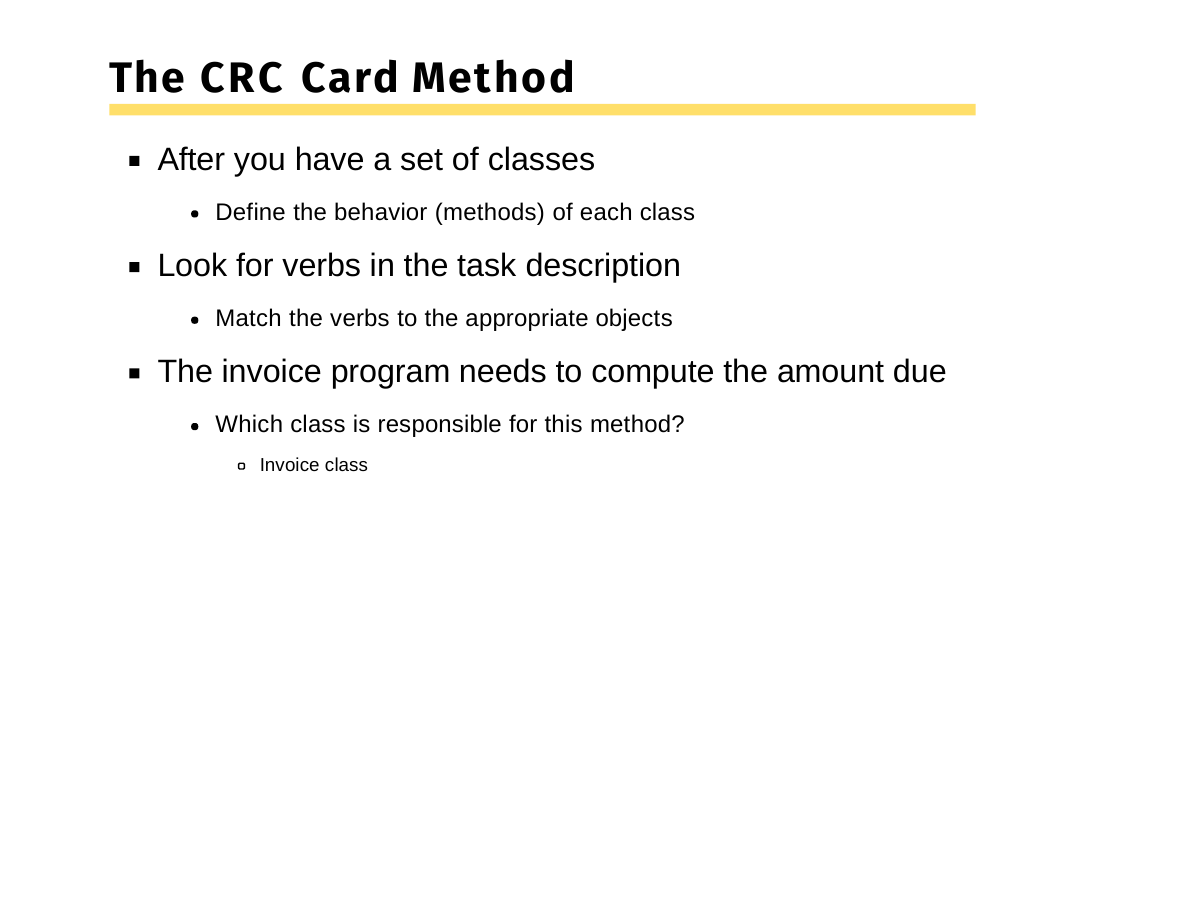

# The CRC Card Method

After you have a set of classes
Define the behavior (methods) of each class
Look for verbs in the task description
Match the verbs to the appropriate objects
The invoice program needs to compute the amount due
Which class is responsible for this method?
Invoice class